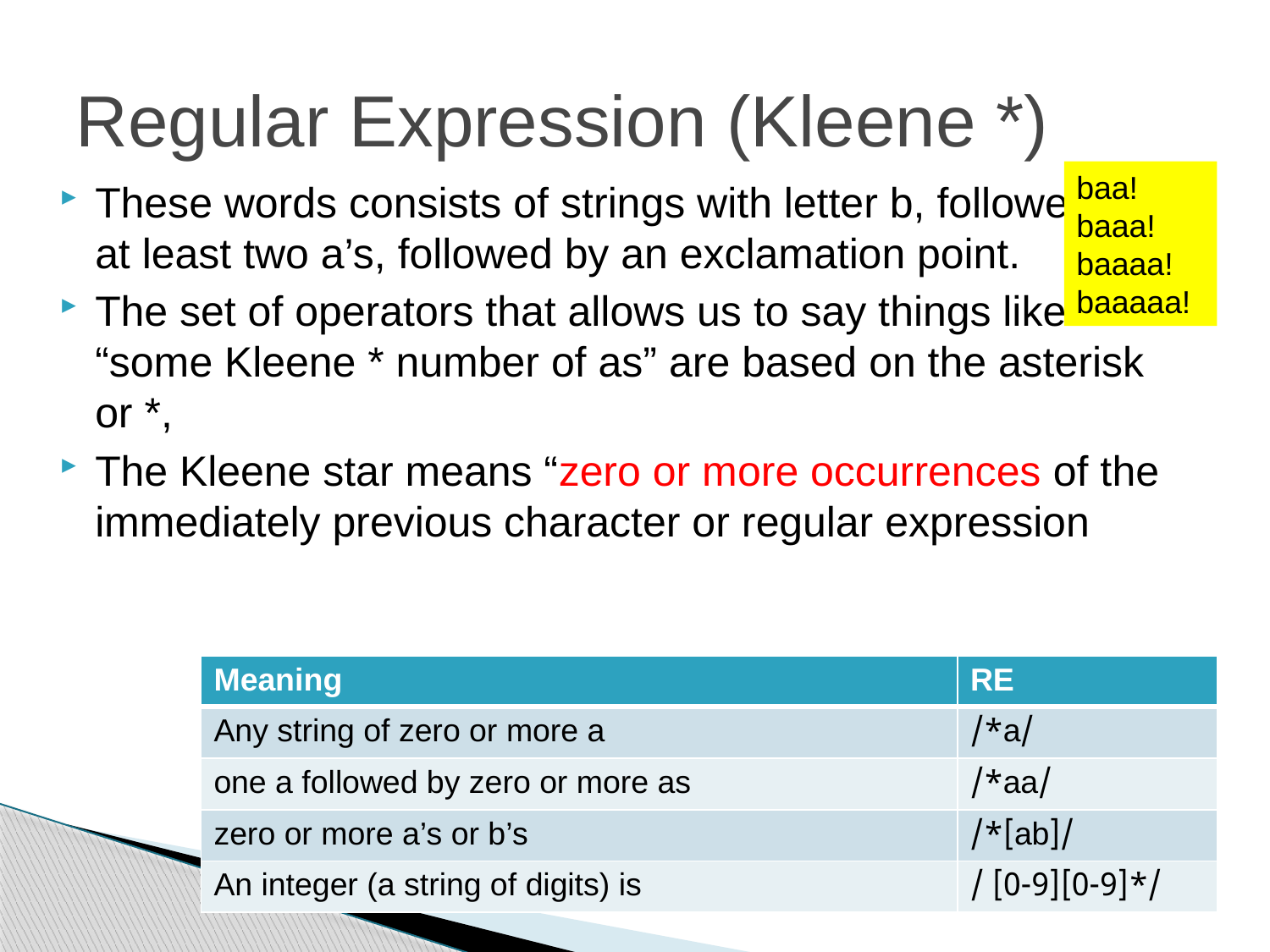

# Regular Expression (Kleene *)
baa!
baaa!
baaaa!
baaaaa!
These words consists of strings with letter b, followed by at least two a’s, followed by an exclamation point.
The set of operators that allows us to say things like “some Kleene * number of as” are based on the asterisk or *,
The Kleene star means “zero or more occurrences of the immediately previous character or regular expression
| Meaning | RE |
| --- | --- |
| Any string of zero or more a | /a\*/ |
| one a followed by zero or more as | /aa\*/ |
| zero or more a’s or b’s | /[ab]\*/ |
| An integer (a string of digits) is | /\*[0-9][0-9] / |